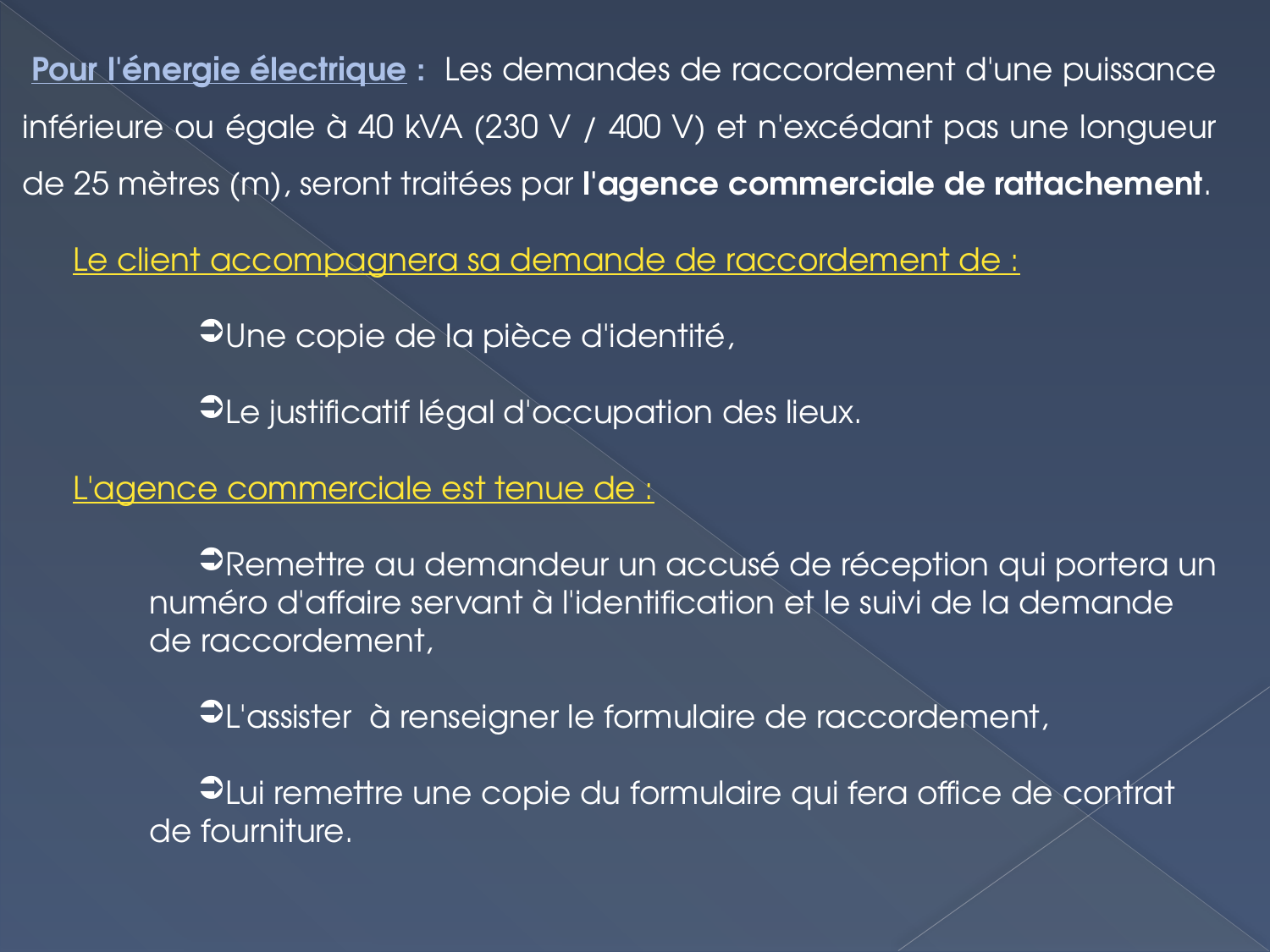

Pour l'énergie électrique :  Les demandes de raccordement d'une puissance inférieure ou égale à 40 kVA (230 V / 400 V) et n'excédant pas une longueur de 25 mètres (m), seront traitées par l'agence commerciale de rattachement.

Le client accompagnera sa demande de raccordement de :

Une copie de la pièce d'identité,

Le justificatif légal d'occupation des lieux.

L'agence commerciale est tenue de :

Remettre au demandeur un accusé de réception qui portera un numéro d'affaire servant à l'identification et le suivi de la demande de raccordement,

L'assister  à renseigner le formulaire de raccordement,

Lui remettre une copie du formulaire qui fera office de contrat de fourniture.